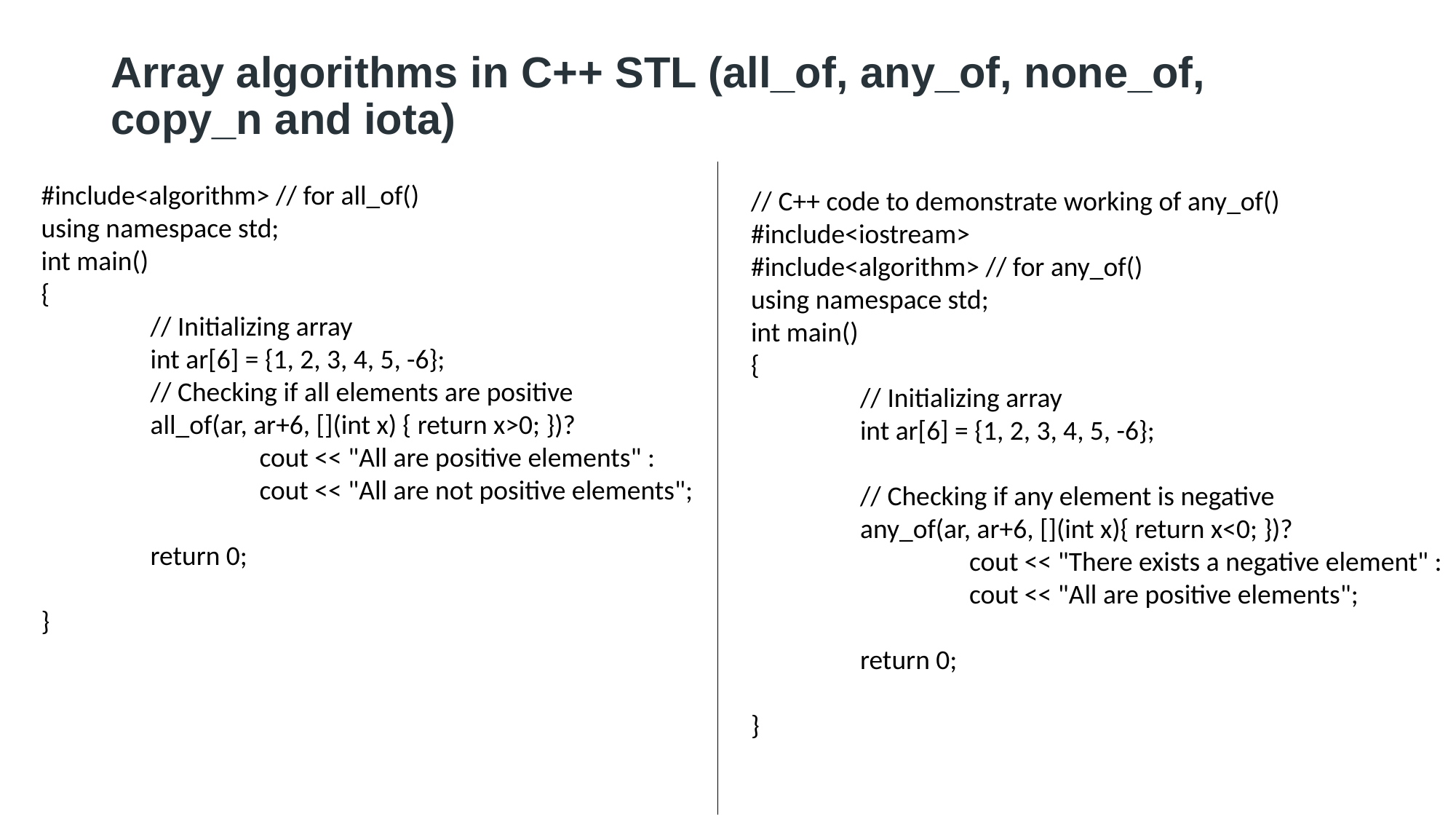

# Array algorithms in C++ STL (all_of, any_of, none_of, copy_n and iota)
#include<algorithm> // for all_of()
using namespace std;
int main()
{
	// Initializing array
	int ar[6] = {1, 2, 3, 4, 5, -6};
	// Checking if all elements are positive
	all_of(ar, ar+6, [](int x) { return x>0; })?
		cout << "All are positive elements" :
		cout << "All are not positive elements";

	return 0;

}
// C++ code to demonstrate working of any_of()
#include<iostream>
#include<algorithm> // for any_of()
using namespace std;
int main()
{
	// Initializing array
	int ar[6] = {1, 2, 3, 4, 5, -6};

	// Checking if any element is negative
	any_of(ar, ar+6, [](int x){ return x<0; })?
		cout << "There exists a negative element" :
		cout << "All are positive elements";

	return 0;

}